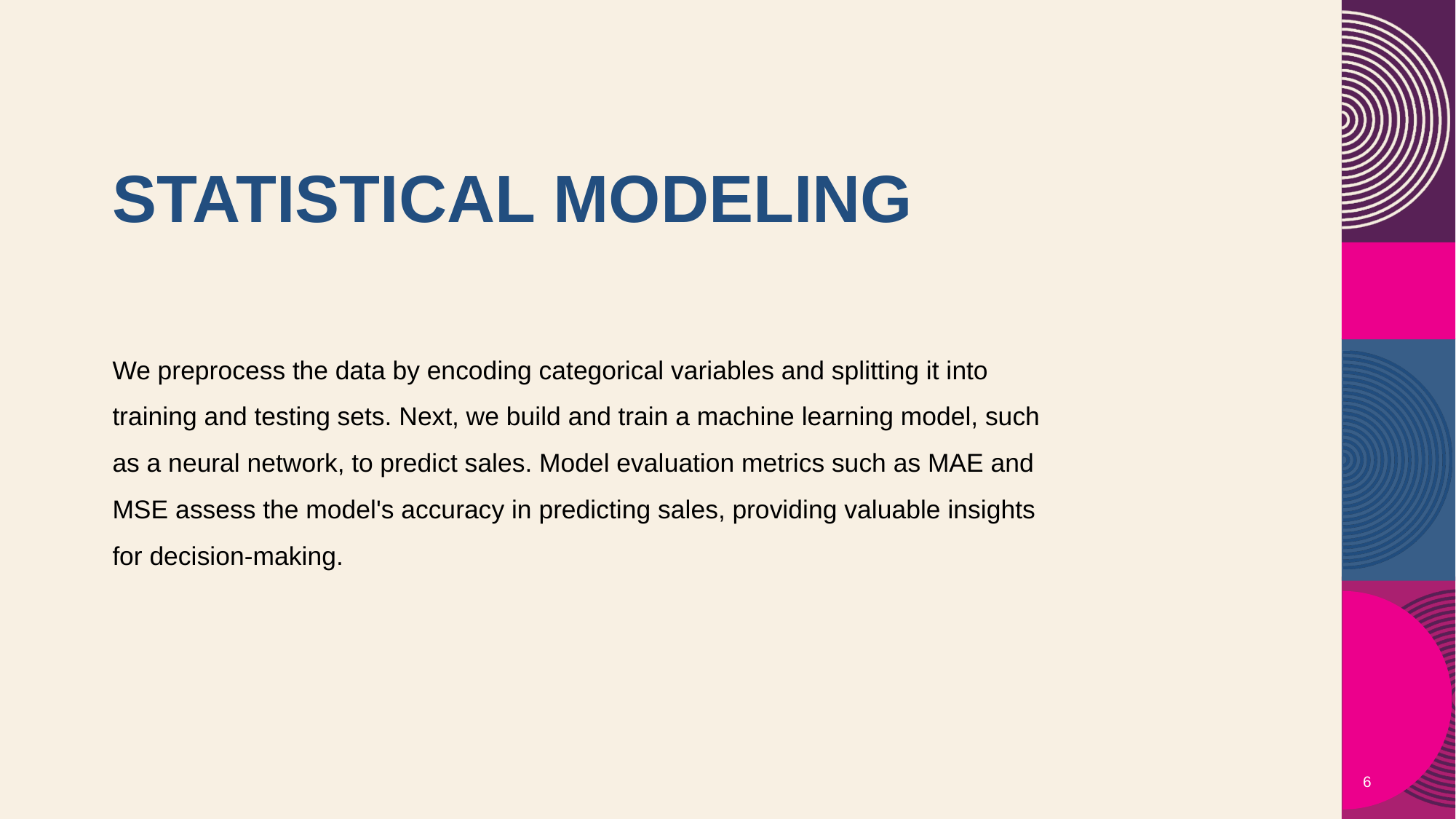

# Statistical Modeling
We preprocess the data by encoding categorical variables and splitting it into training and testing sets. Next, we build and train a machine learning model, such as a neural network, to predict sales. Model evaluation metrics such as MAE and MSE assess the model's accuracy in predicting sales, providing valuable insights for decision-making.
6